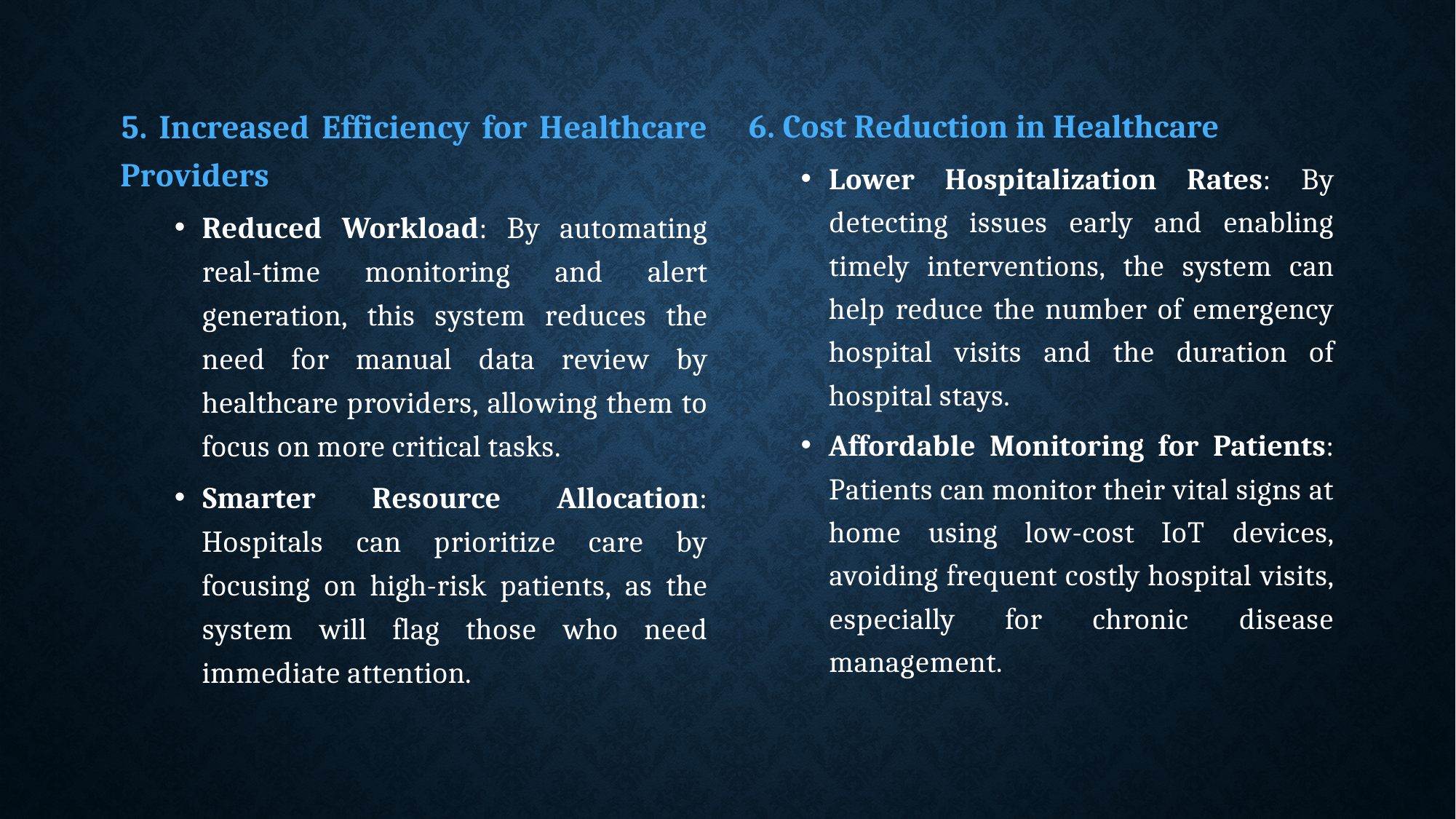

5. Increased Efficiency for Healthcare Providers
Reduced Workload: By automating real-time monitoring and alert generation, this system reduces the need for manual data review by healthcare providers, allowing them to focus on more critical tasks.
Smarter Resource Allocation: Hospitals can prioritize care by focusing on high-risk patients, as the system will flag those who need immediate attention.
6. Cost Reduction in Healthcare
Lower Hospitalization Rates: By detecting issues early and enabling timely interventions, the system can help reduce the number of emergency hospital visits and the duration of hospital stays.
Affordable Monitoring for Patients: Patients can monitor their vital signs at home using low-cost IoT devices, avoiding frequent costly hospital visits, especially for chronic disease management.